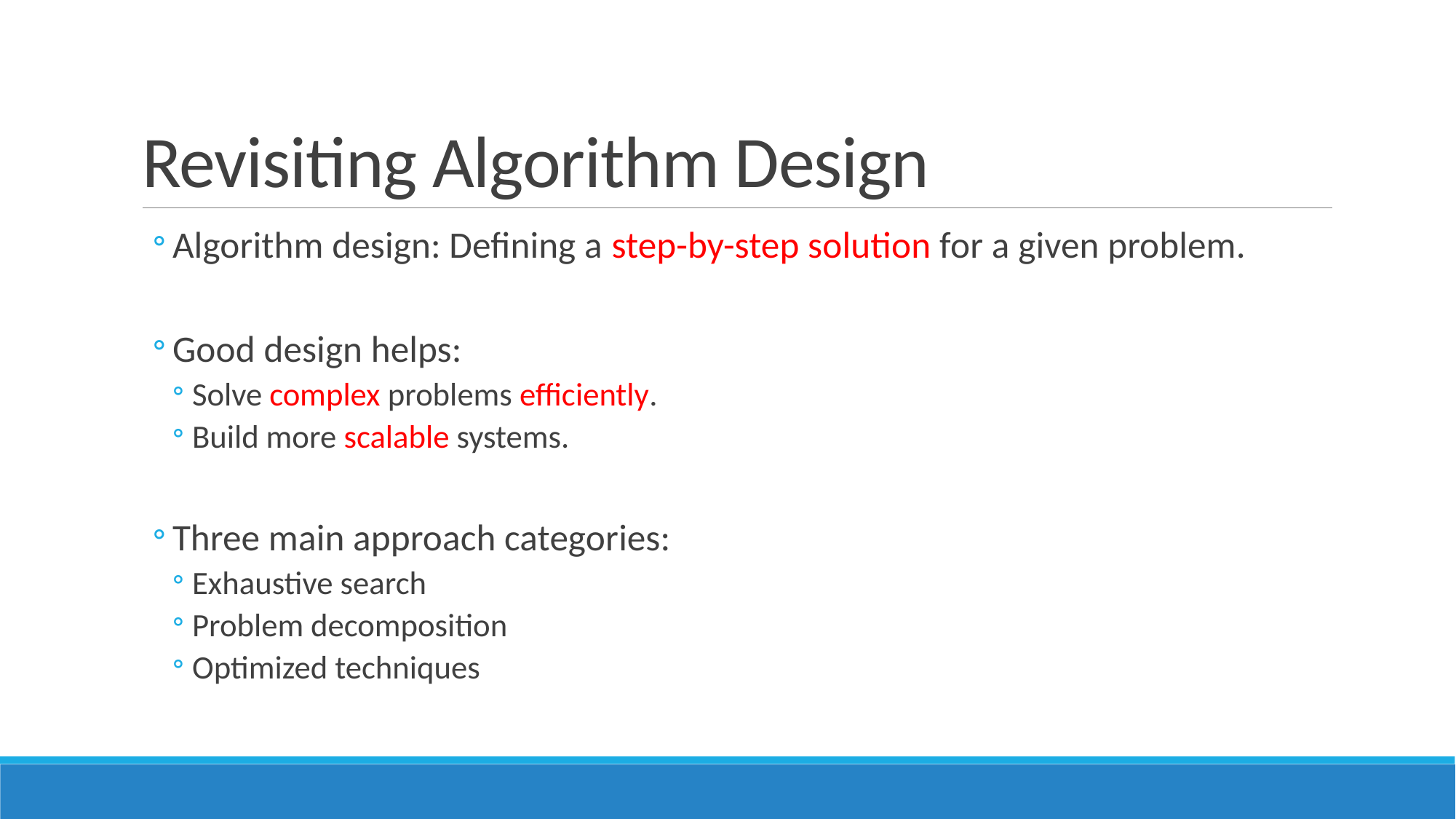

# Revisiting Algorithm Design
Algorithm design: Defining a step-by-step solution for a given problem.

Good design helps:
Solve complex problems efficiently.
Build more scalable systems.

Three main approach categories:
Exhaustive search
Problem decomposition
Optimized techniques